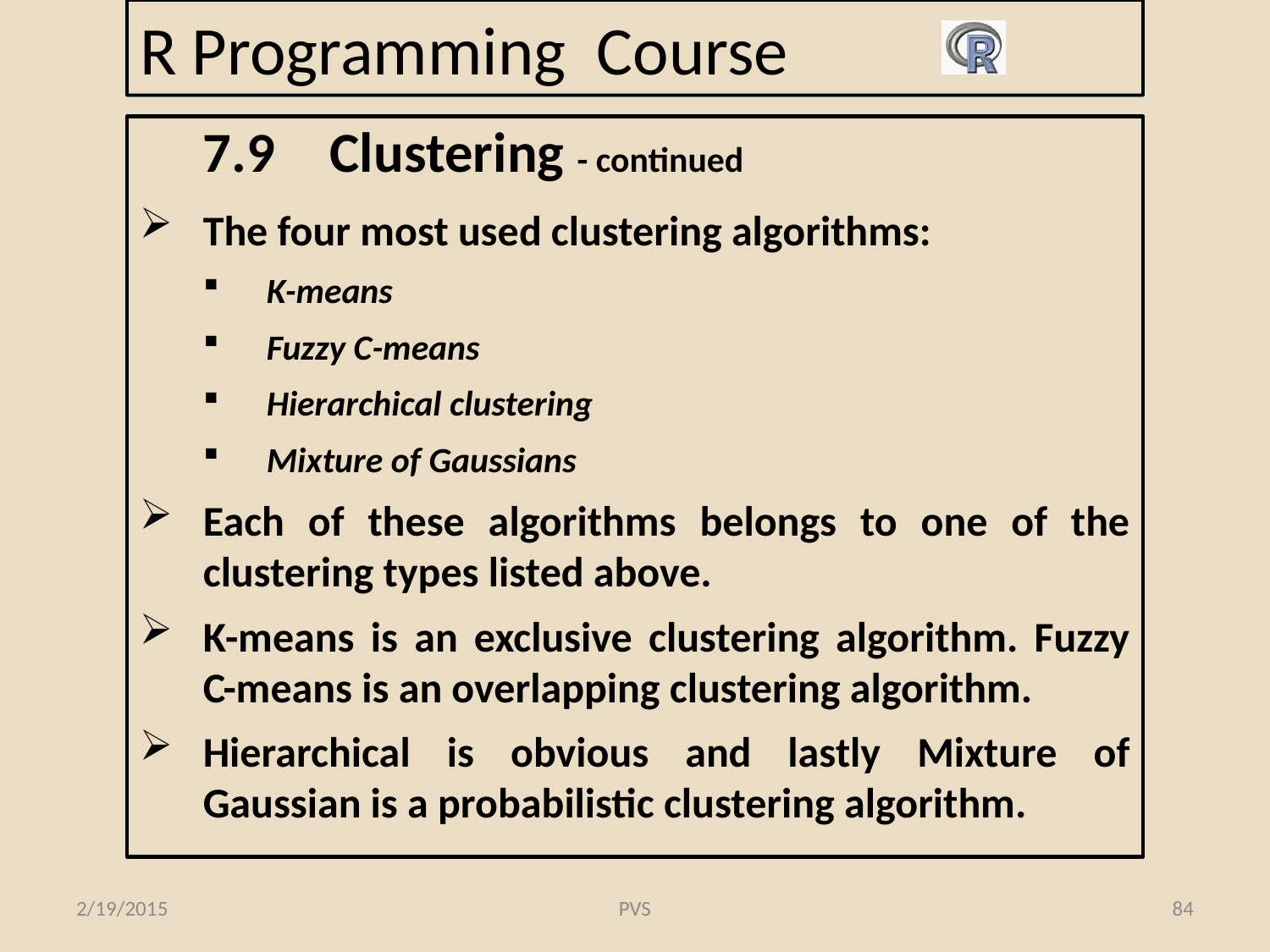

# R Programming  Course
7.9	Clustering - continued

The four most used clustering algorithms:
K-means
Fuzzy C-means
Hierarchical clustering
Mixture of Gaussians
Each of these algorithms belongs to one of the clustering types listed above.
K-means is an exclusive clustering algorithm. Fuzzy C-means is an overlapping clustering algorithm.
Hierarchical is obvious and lastly Mixture of Gaussian is a probabilistic clustering algorithm.

2/19/2015
PVS
84